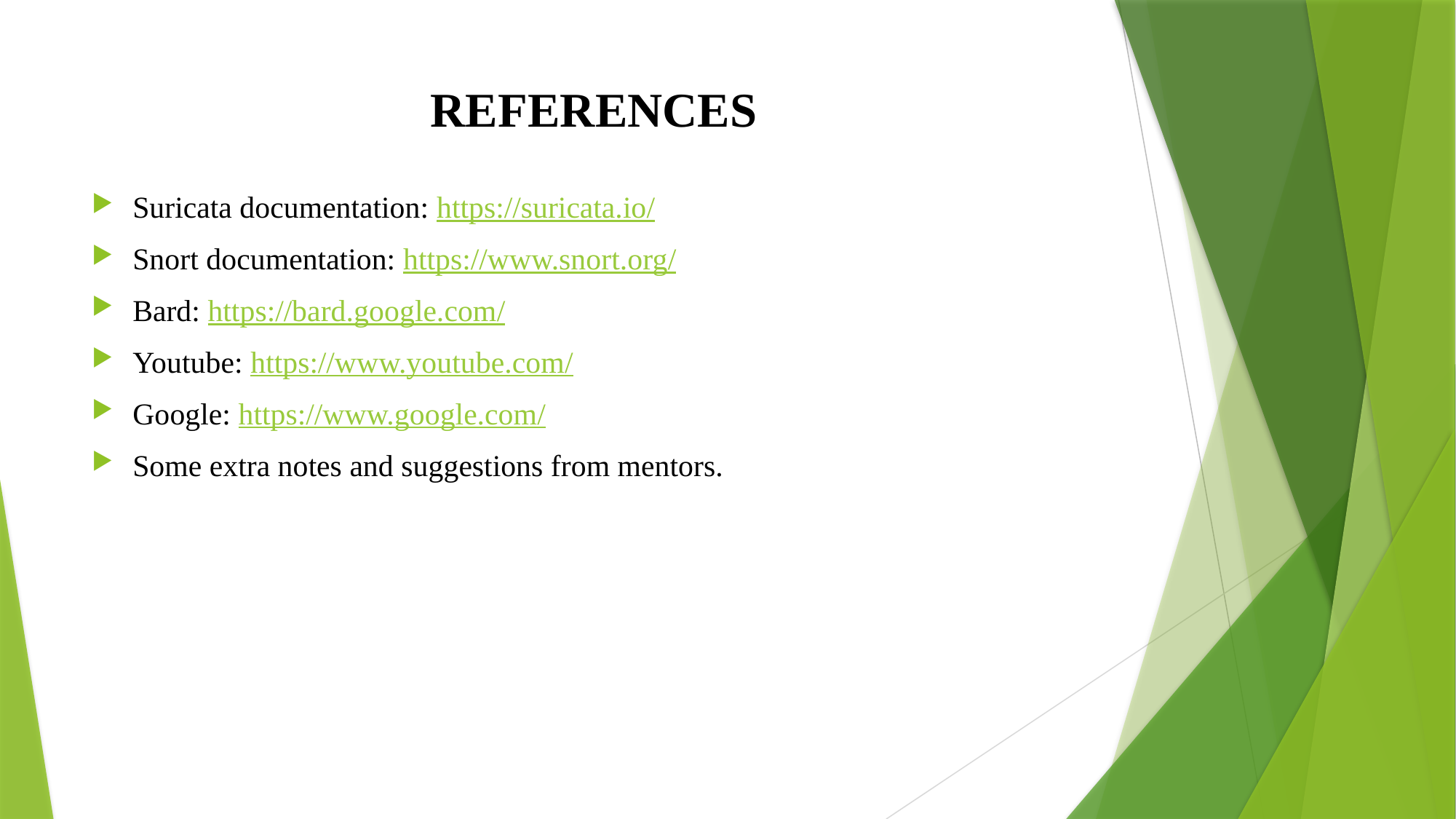

# REFERENCES
Suricata documentation: https://suricata.io/
Snort documentation: https://www.snort.org/
Bard: https://bard.google.com/
Youtube: https://www.youtube.com/
Google: https://www.google.com/
Some extra notes and suggestions from mentors.